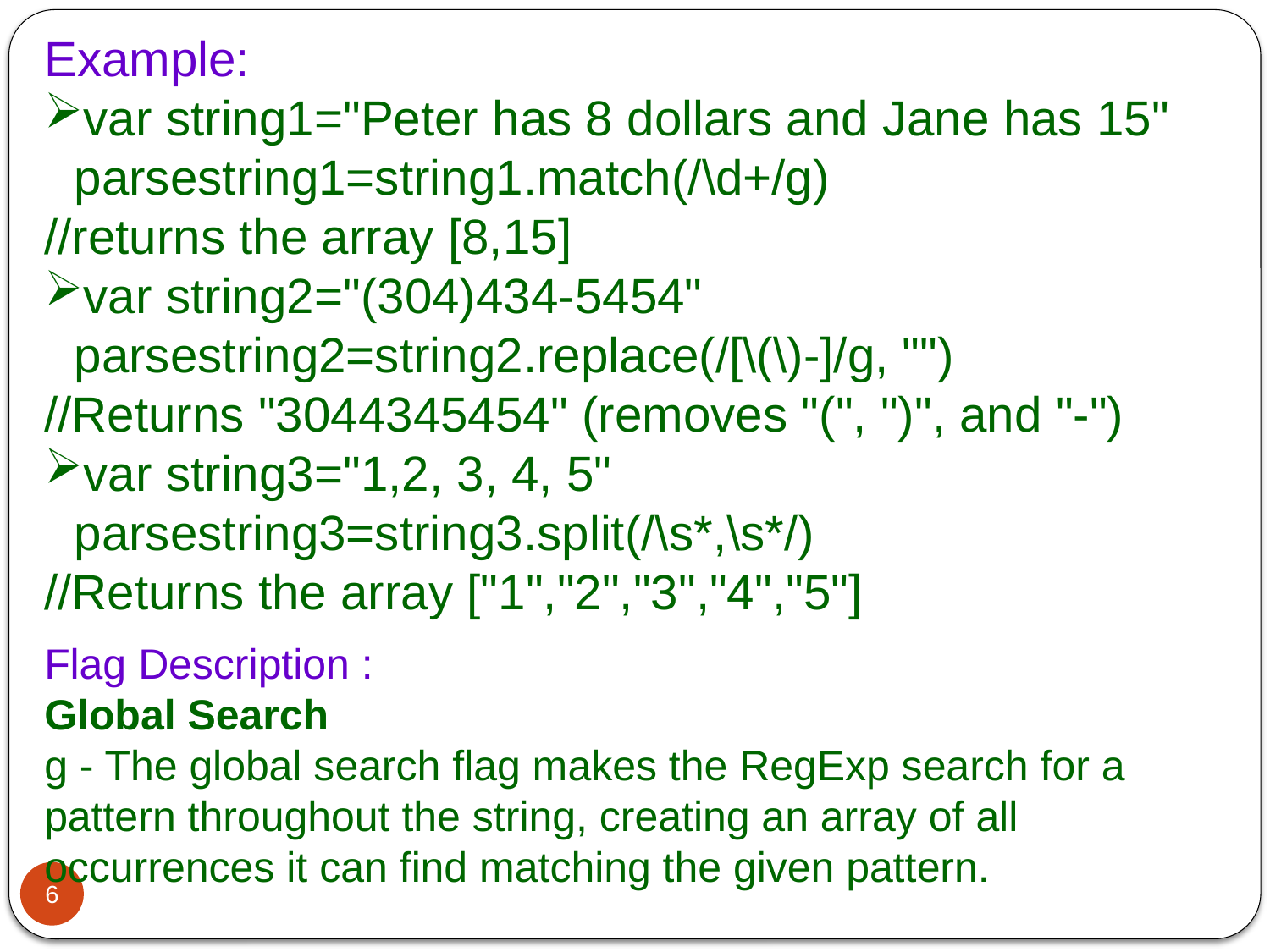

Example:
var string1="Peter has 8 dollars and Jane has 15" parsestring1=string1.match(/\d+/g)
//returns the array [8,15]
var string2="(304)434-5454" parsestring2=string2.replace(/[\(\)-]/g, "")
//Returns "3044345454" (removes "(", ")", and "-")
var string3="1,2, 3, 4, 5" parsestring3=string3.split(/\s*,\s*/)
//Returns the array ["1","2","3","4","5"]

Flag Description :
Global Search
g - The global search flag makes the RegExp search for a pattern throughout the string, creating an array of all occurrences it can find matching the given pattern.
6